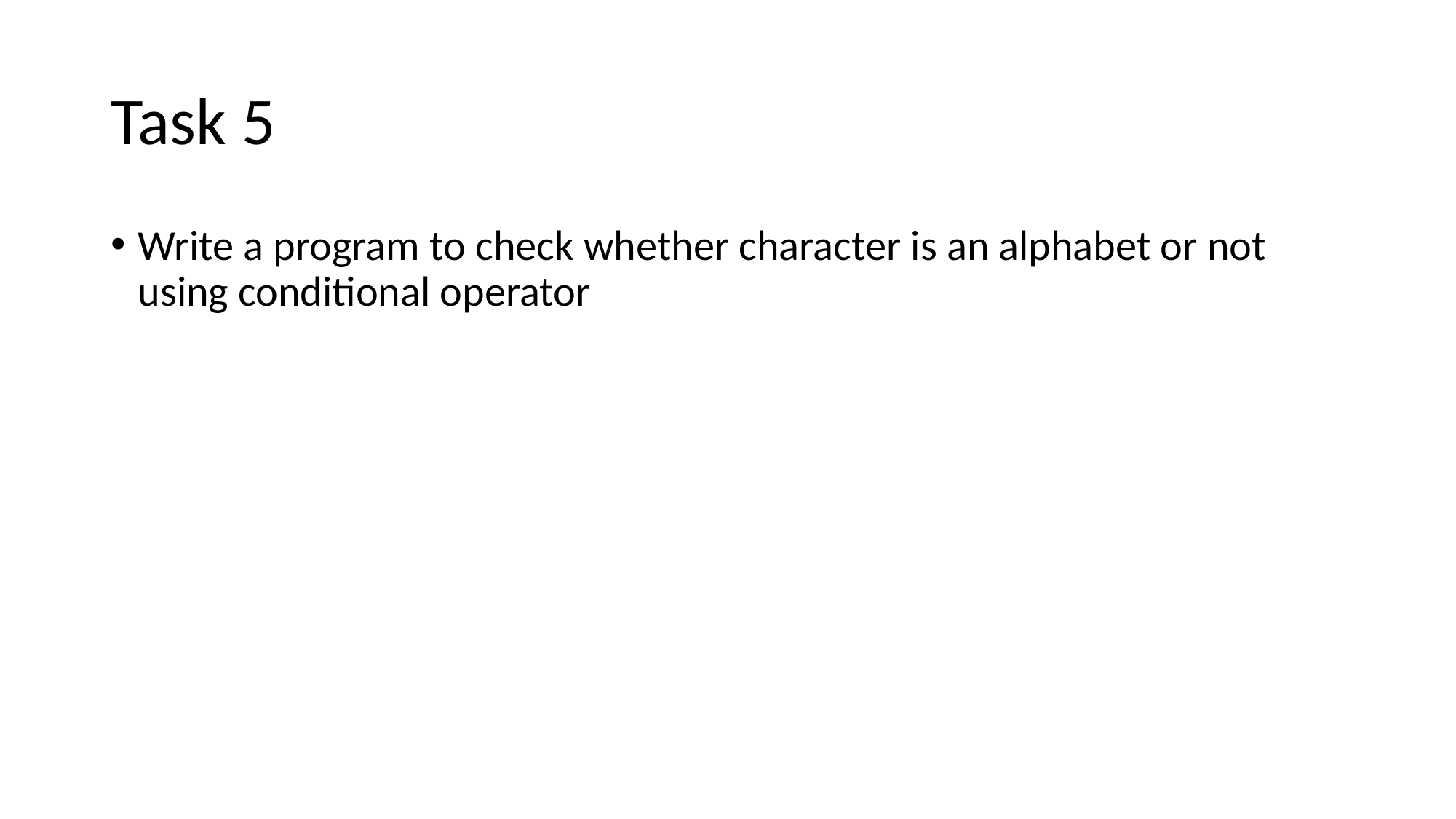

# Task 5
Write a program to check whether character is an alphabet or not using conditional operator